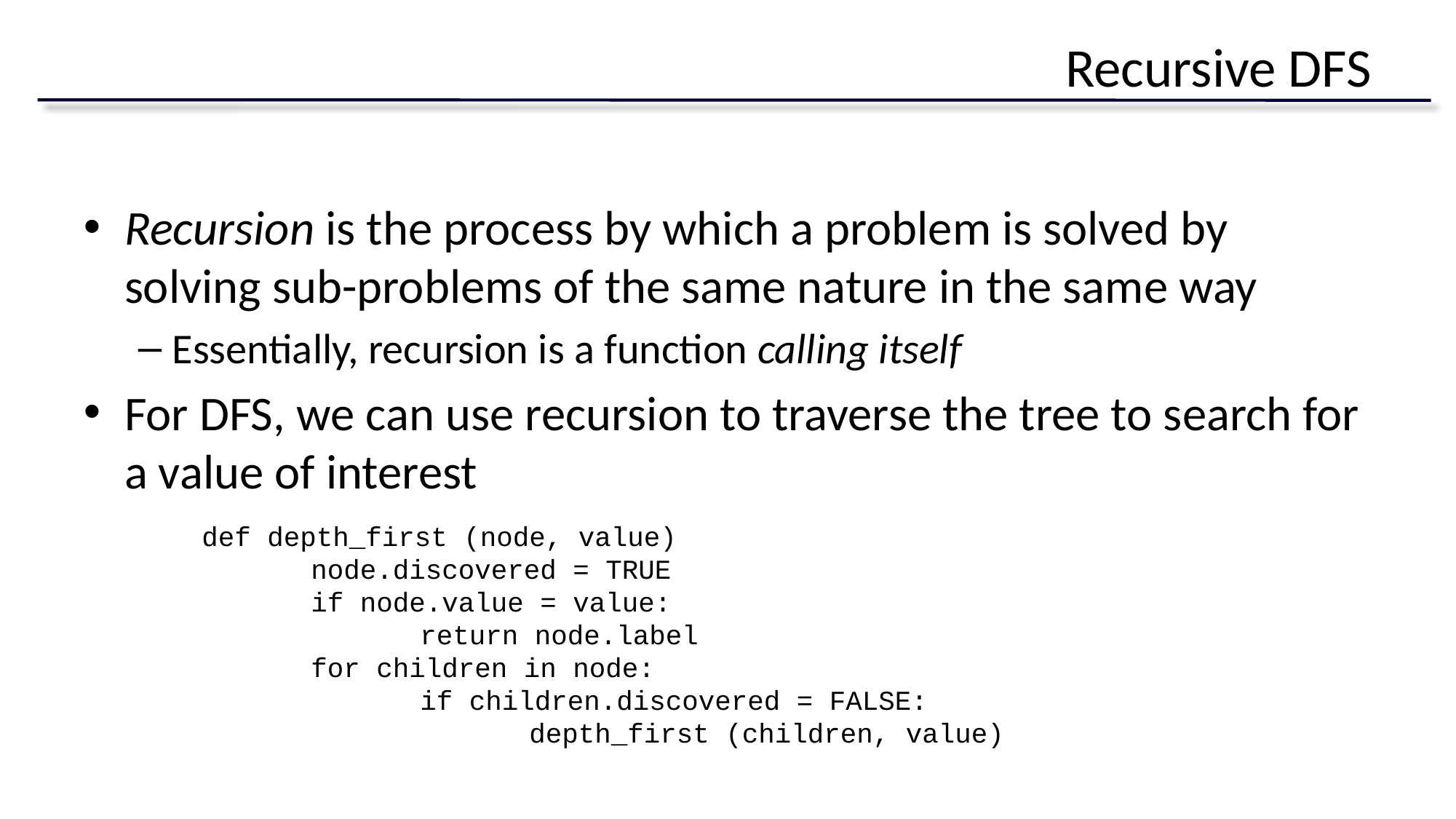

# Recursive DFS
Recursion is the process by which a problem is solved by solving sub-problems of the same nature in the same way
Essentially, recursion is a function calling itself
For DFS, we can use recursion to traverse the tree to search for a value of interest
def depth_first (node, value)
	node.discovered = TRUE
	if node.value = value:
		return node.label
	for children in node:
		if children.discovered = FALSE:
			depth_first (children, value)